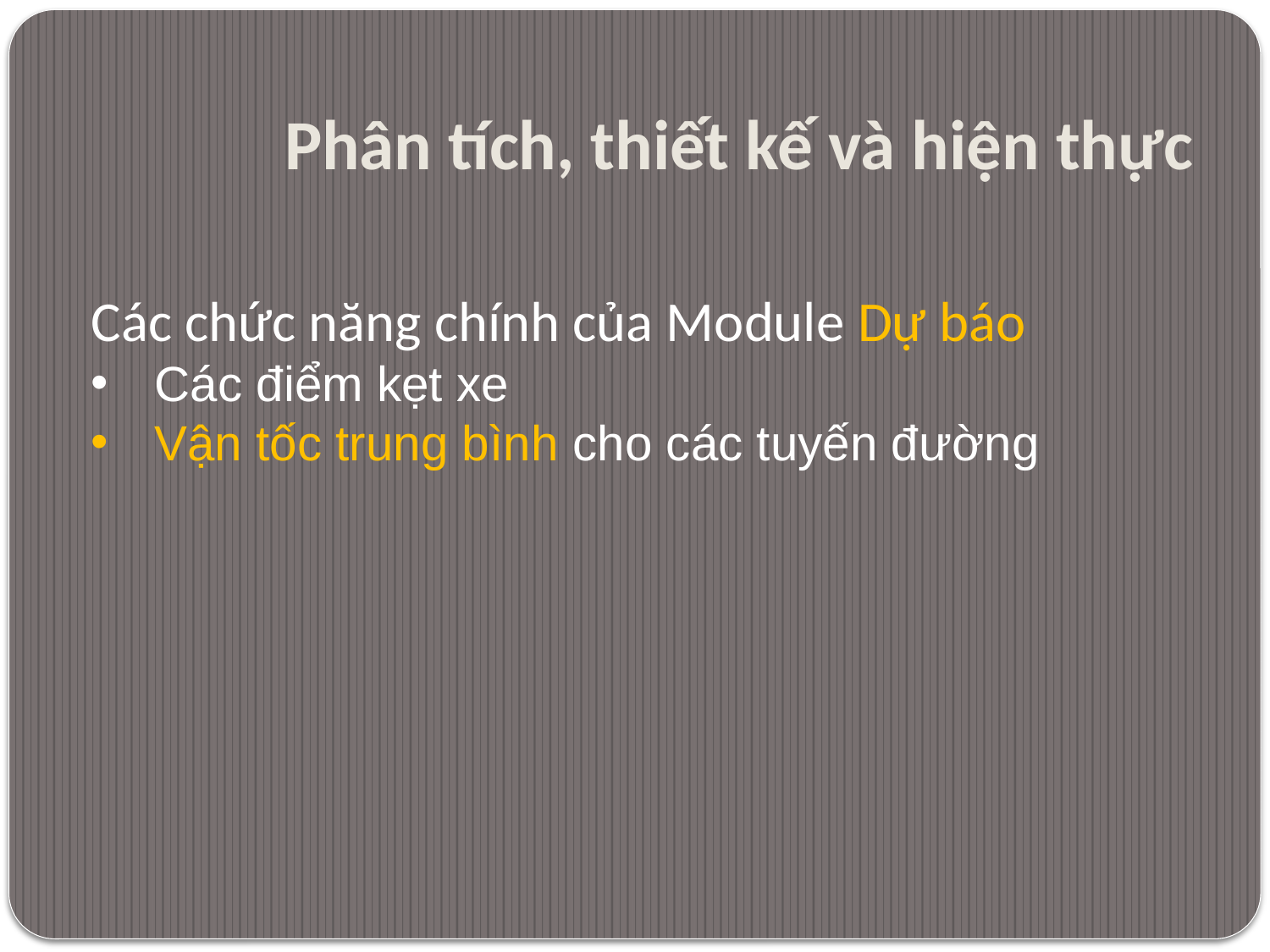

# Phân tích, thiết kế và hiện thực
Các chức năng chính của Module Dự báo
Các điểm kẹt xe
Vận tốc trung bình cho các tuyến đường